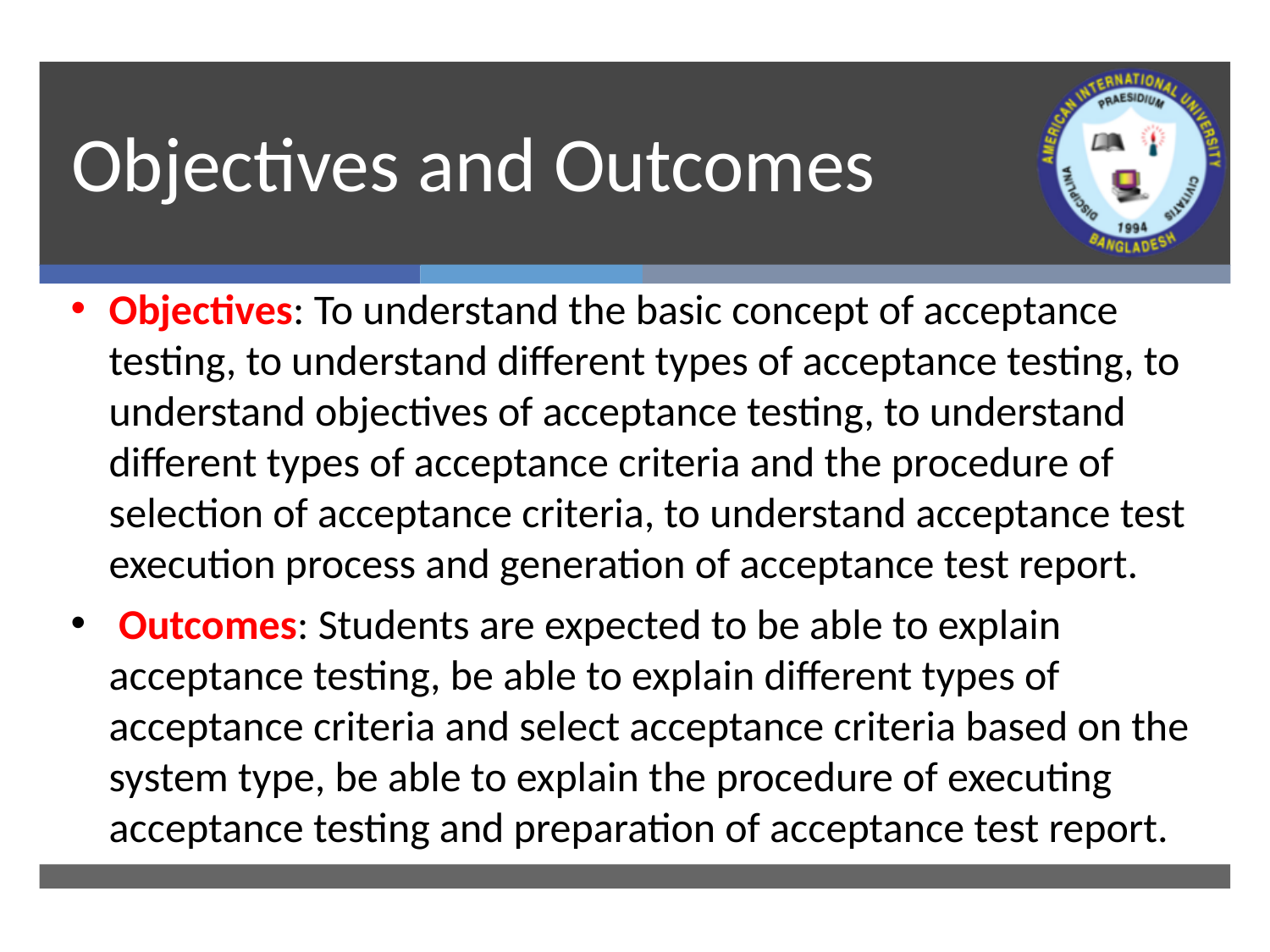

# Objectives and Outcomes
Objectives: To understand the basic concept of acceptance testing, to understand different types of acceptance testing, to understand objectives of acceptance testing, to understand different types of acceptance criteria and the procedure of selection of acceptance criteria, to understand acceptance test execution process and generation of acceptance test report.
 Outcomes: Students are expected to be able to explain acceptance testing, be able to explain different types of acceptance criteria and select acceptance criteria based on the system type, be able to explain the procedure of executing acceptance testing and preparation of acceptance test report.